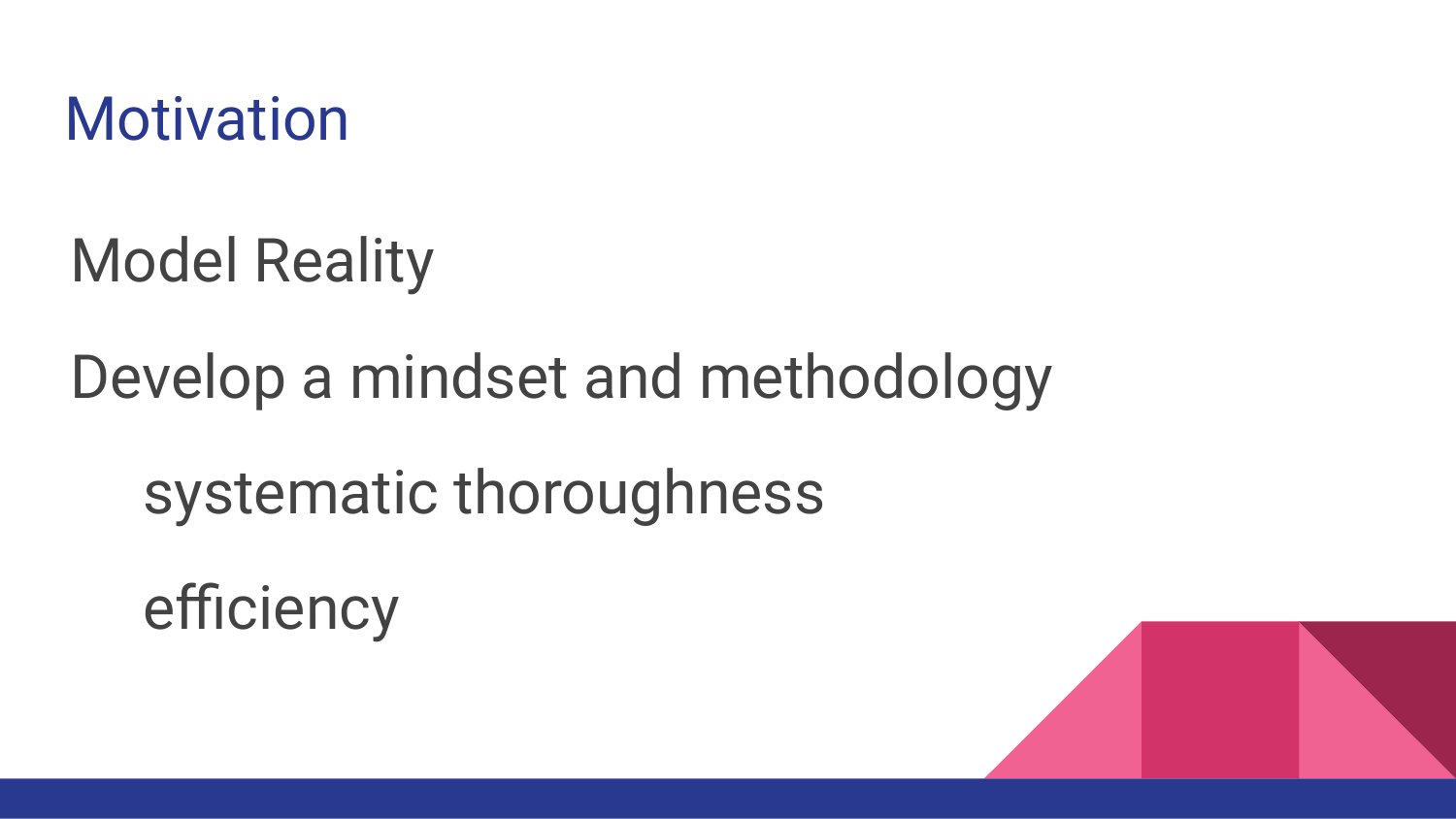

# Motivation
Model Reality
Develop a mindset and methodology
systematic thoroughness
efficiency